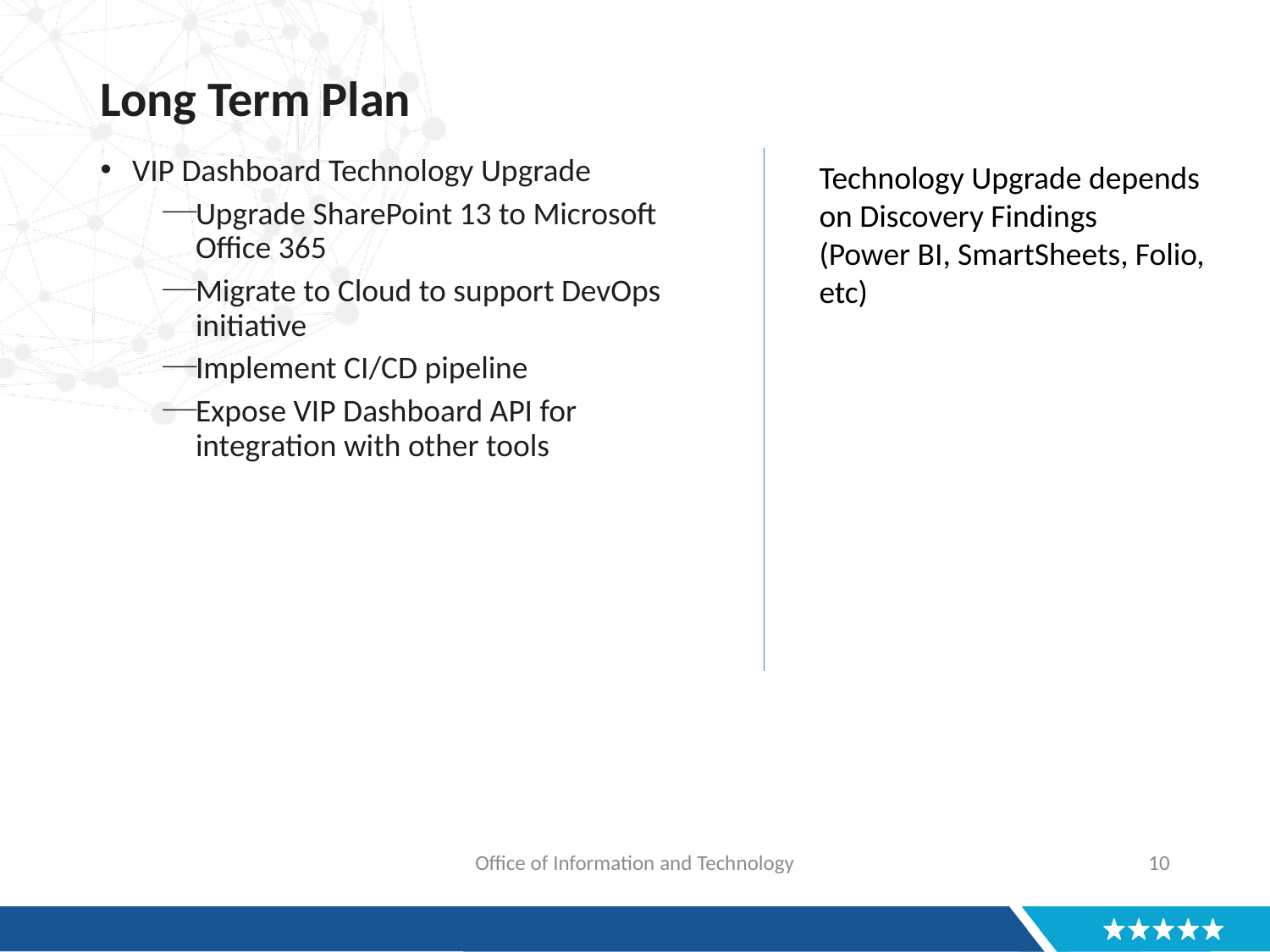

# Long Term Plan
VIP Dashboard Technology Upgrade
Upgrade SharePoint 13 to Microsoft Office 365
Migrate to Cloud to support DevOps initiative
Implement CI/CD pipeline
Expose VIP Dashboard API for integration with other tools

Technology Upgrade depends on Discovery Findings
(Power BI, SmartSheets, Folio, etc)
Office of Information and Technology
10